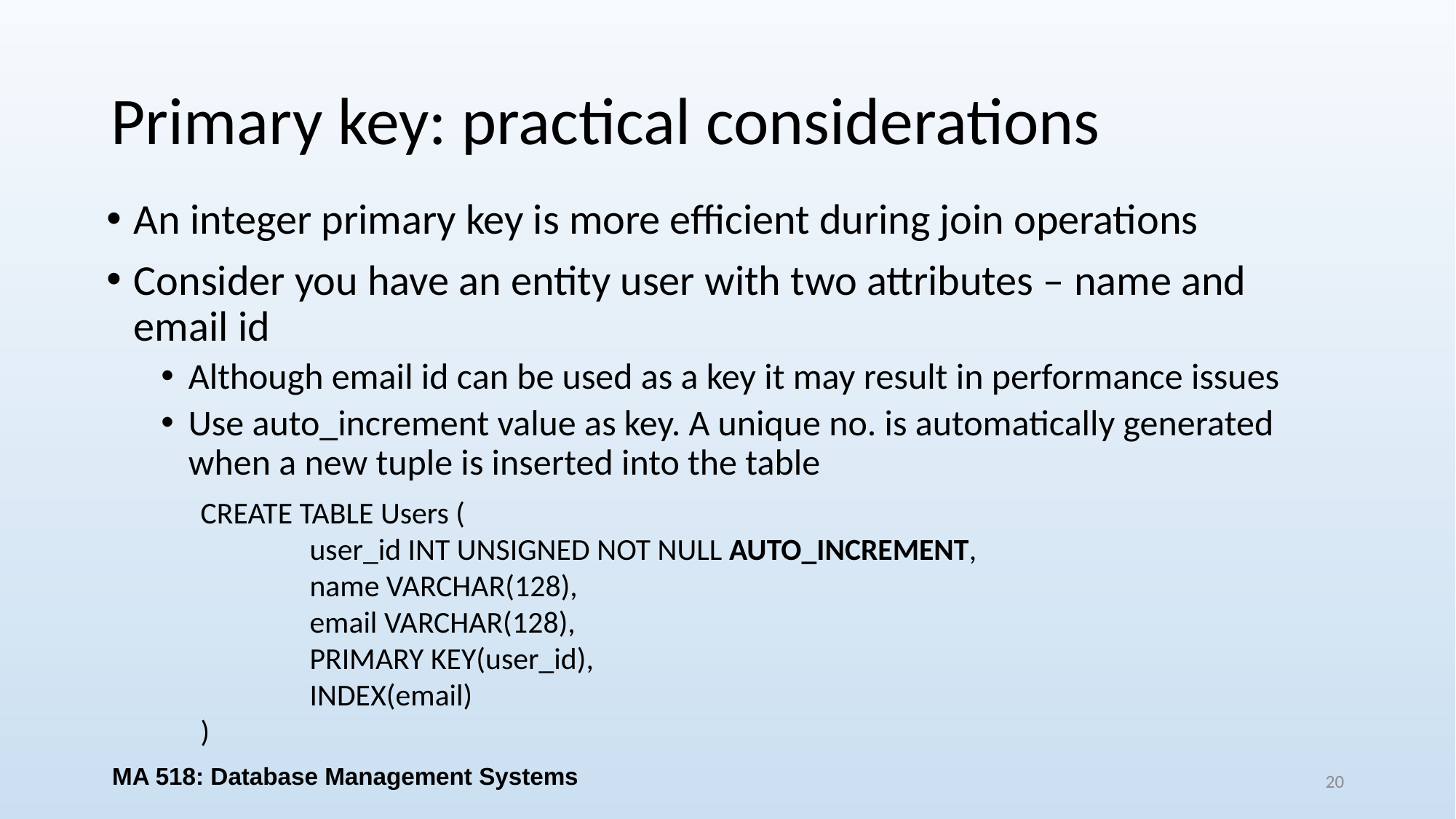

# Primary key: practical considerations
An integer primary key is more efficient during join operations
Consider you have an entity user with two attributes – name and email id
Although email id can be used as a key it may result in performance issues
Use auto_increment value as key. A unique no. is automatically generated when a new tuple is inserted into the table

CREATE TABLE Users (
  	user_id INT UNSIGNED NOT NULL AUTO_INCREMENT,
  	name VARCHAR(128),
  	email VARCHAR(128),
  	PRIMARY KEY(user_id),
  	INDEX(email)
)

MA 518: Database Management Systems
20